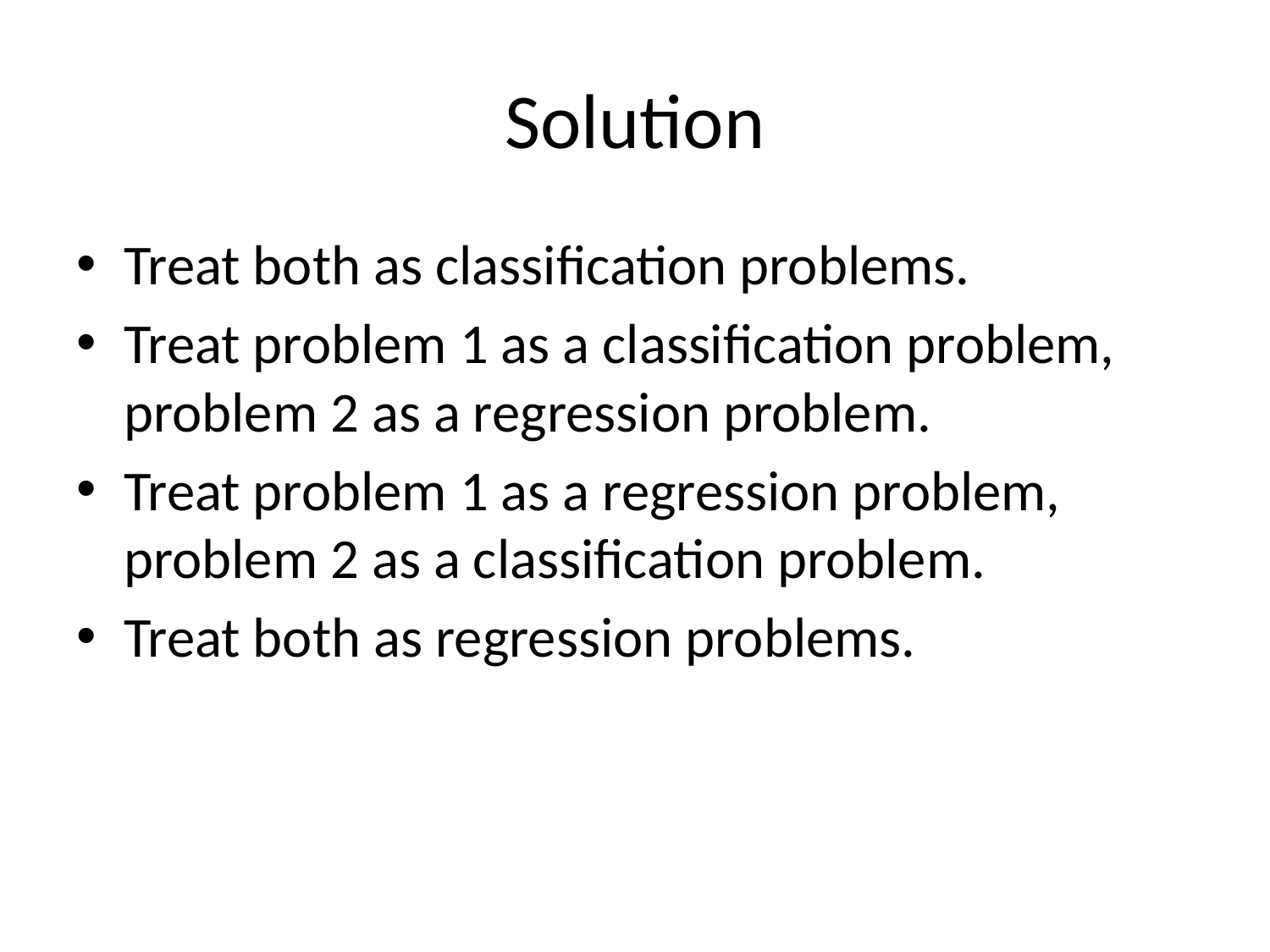

# Solution
Treat both as classification problems.
Treat problem 1 as a classification problem, problem 2 as a regression problem.
Treat problem 1 as a regression problem, problem 2 as a classification problem.
Treat both as regression problems.